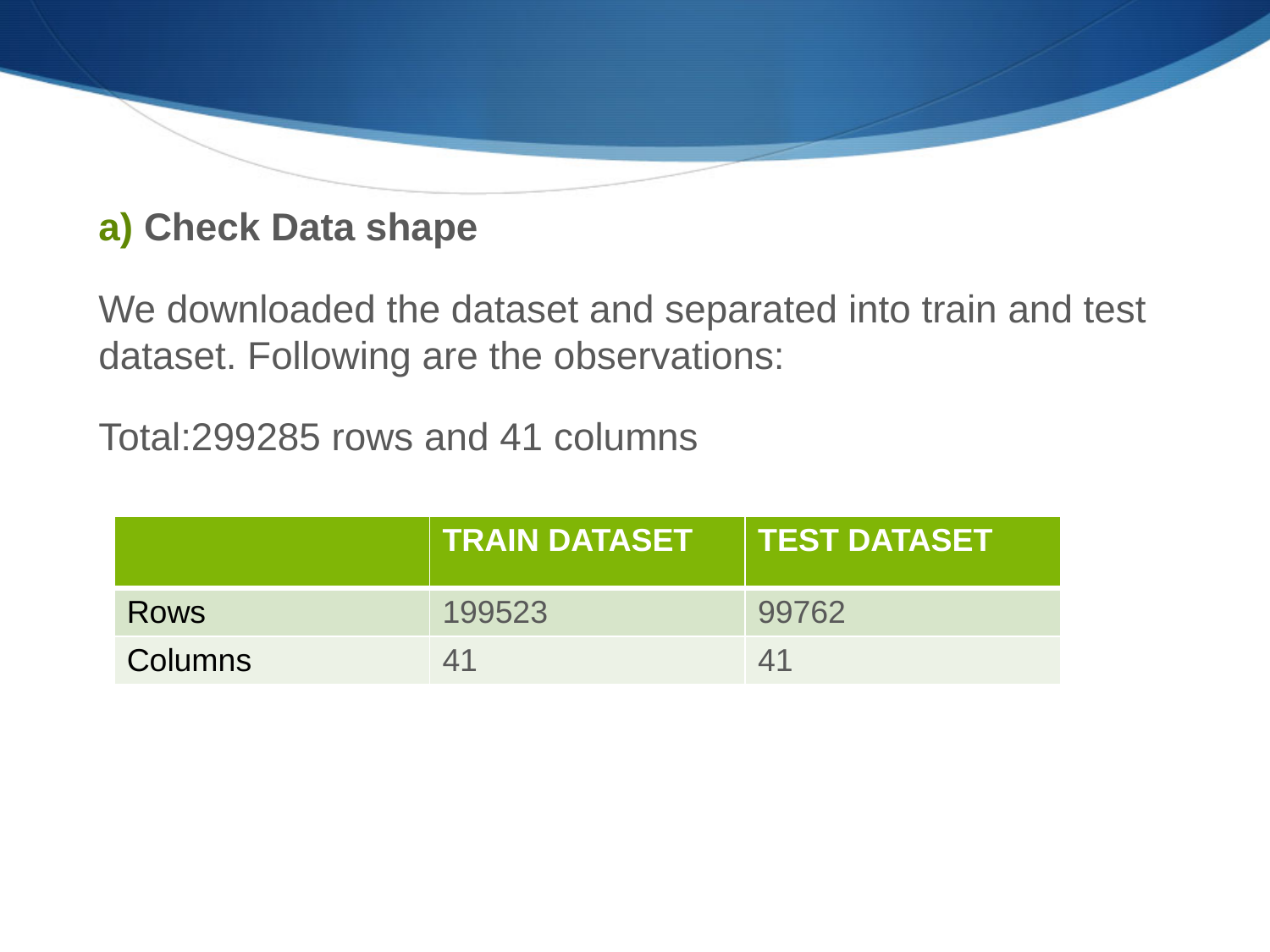

a) Check Data shape
We downloaded the dataset and separated into train and test dataset. Following are the observations:
Total:299285 rows and 41 columns

|  | TRAIN DATASET | TEST DATASET |
| --- | --- | --- |
| Rows | 199523 | 99762 |
| Columns | 41 | 41 |